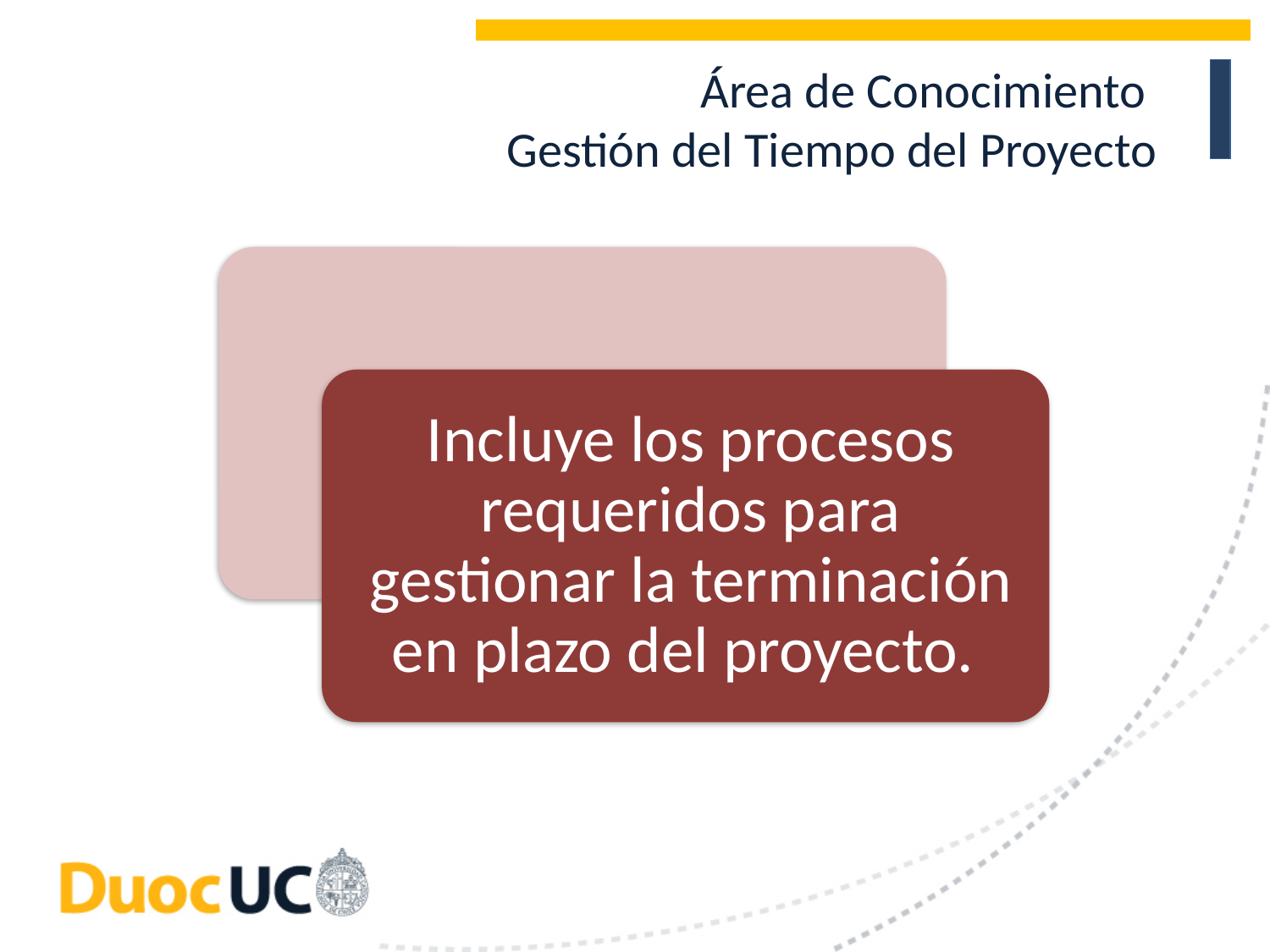

# Área de Conocimiento Gestión del Tiempo del Proyecto
Incluye los procesos requeridos para gestionar la terminación en plazo del proyecto.